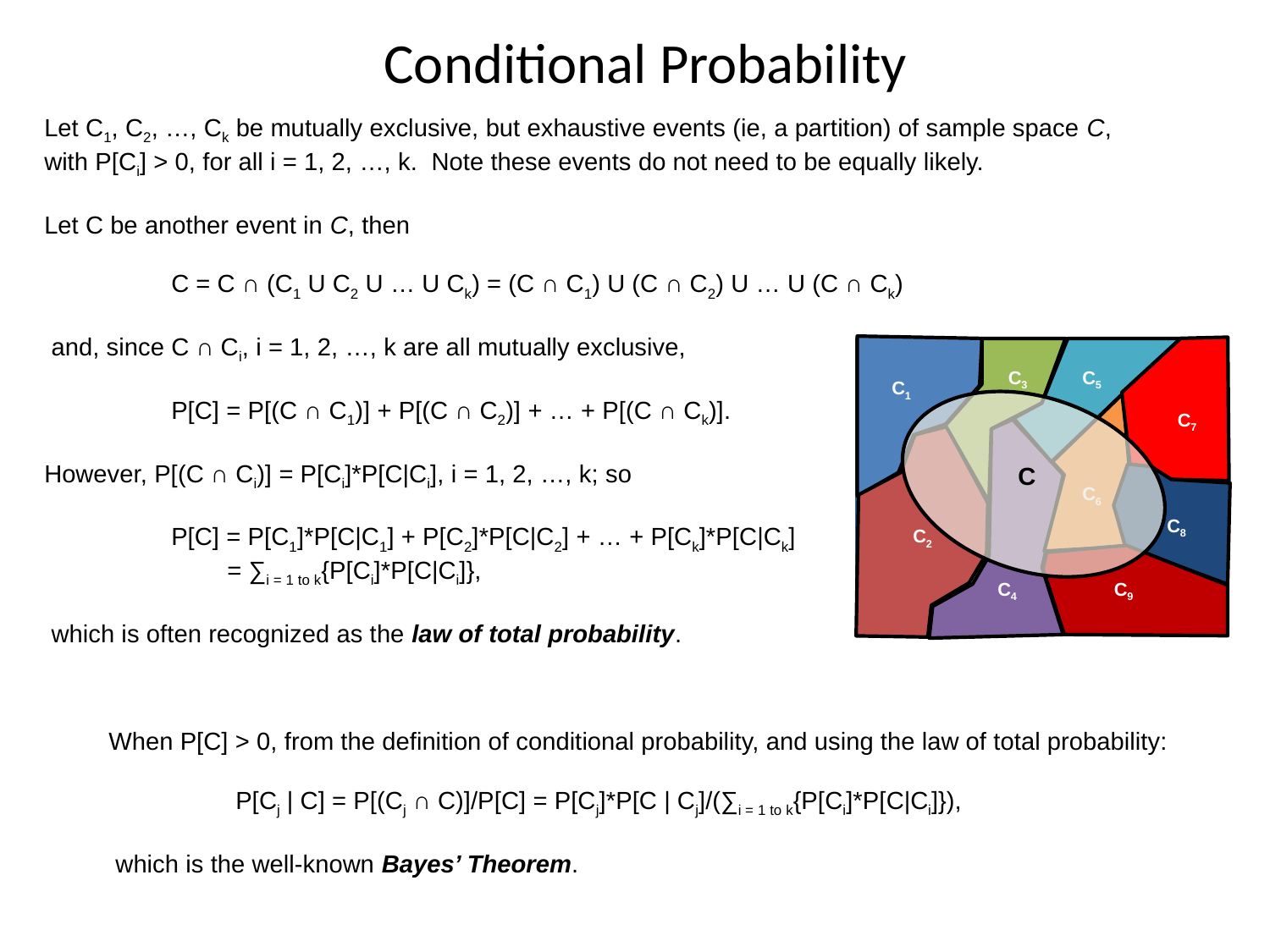

Conditional Probability
Let C1, C2, …, Ck be mutually exclusive, but exhaustive events (ie, a partition) of sample space C, with P[Ci] > 0, for all i = 1, 2, …, k.  Note these events do not need to be equally likely.

Let C be another event in C, then

	C = C ∩ (C1 U C2 U … U Ck) = (C ∩ C1) U (C ∩ C2) U … U (C ∩ Ck)

 and, since C ∩ Ci, i = 1, 2, …, k are all mutually exclusive,

	P[C] = P[(C ∩ C1)] + P[(C ∩ C2)] + … + P[(C ∩ Ck)].

However, P[(C ∩ Ci)] = P[Ci]*P[C|Ci], i = 1, 2, …, k; so

	P[C] = P[C1]*P[C|C1] + P[C2]*P[C|C2] + … + P[Ck]*P[C|Ck]
	        = ∑i = 1 to k{P[Ci]*P[C|Ci]},

 which is often recognized as the law of total probability.

C3
C5
C1

C7

C6
C8
C2

C4
C9

C
When P[C] > 0, from the definition of conditional probability, and using the law of total probability:

	P[Cj | C] = P[(Cj ∩ C)]/P[C] = P[Cj]*P[C | Cj]/(∑i = 1 to k{P[Ci]*P[C|Ci]}),

 which is the well-known Bayes’ Theorem.